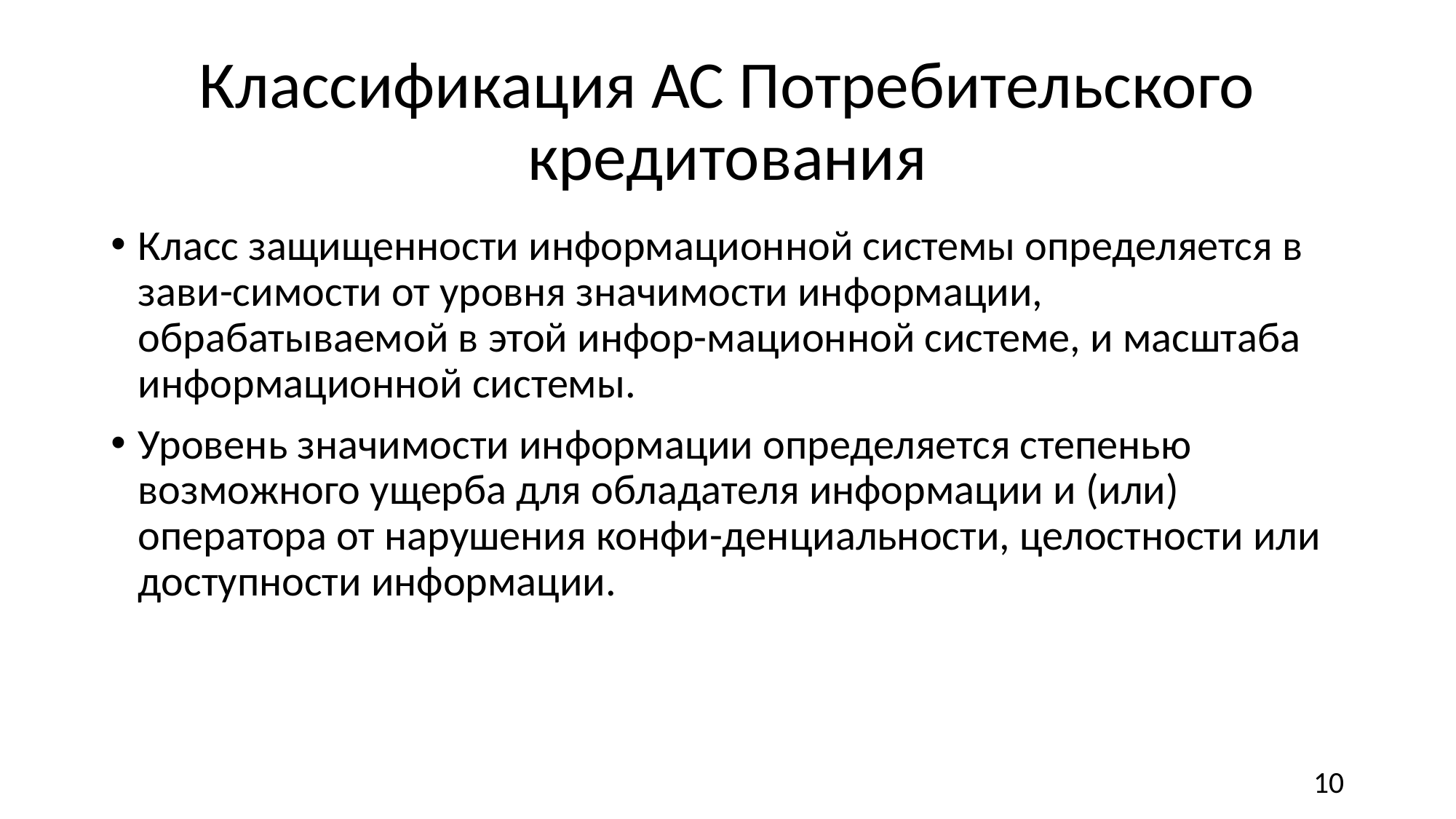

# Классификация АС Потребительского кредитования
Класс защищенности информационной системы определяется в зави-симости от уровня значимости информации, обрабатываемой в этой инфор-мационной системе, и масштаба информационной системы.
Уровень значимости информации определяется степенью возможного ущерба для обладателя информации и (или) оператора от нарушения конфи-денциальности, целостности или доступности информации.

10